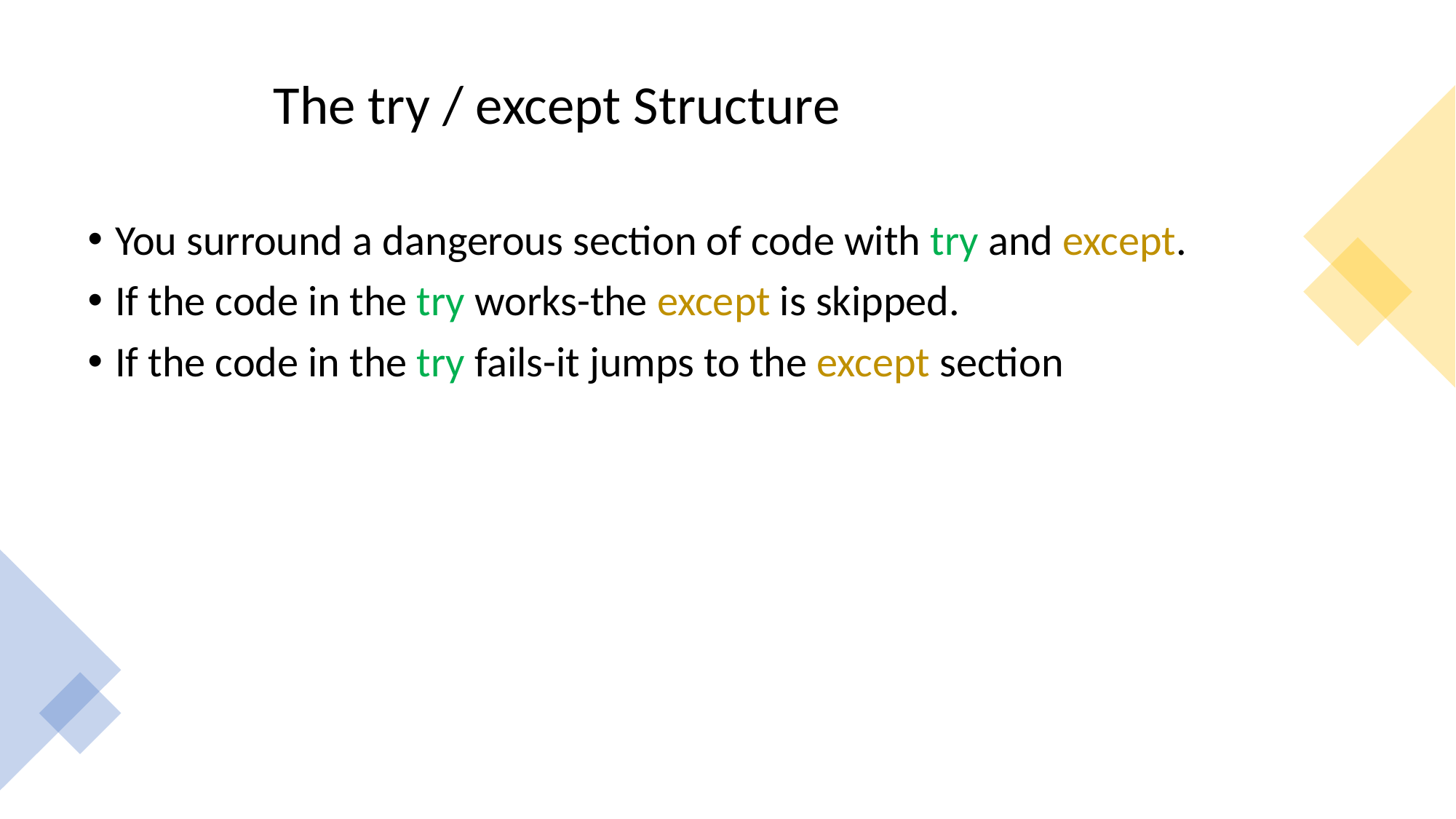

# The try / except Structure

You surround a dangerous section of code with try and except.
If the code in the try works-the except is skipped.
If the code in the try fails-it jumps to the except section